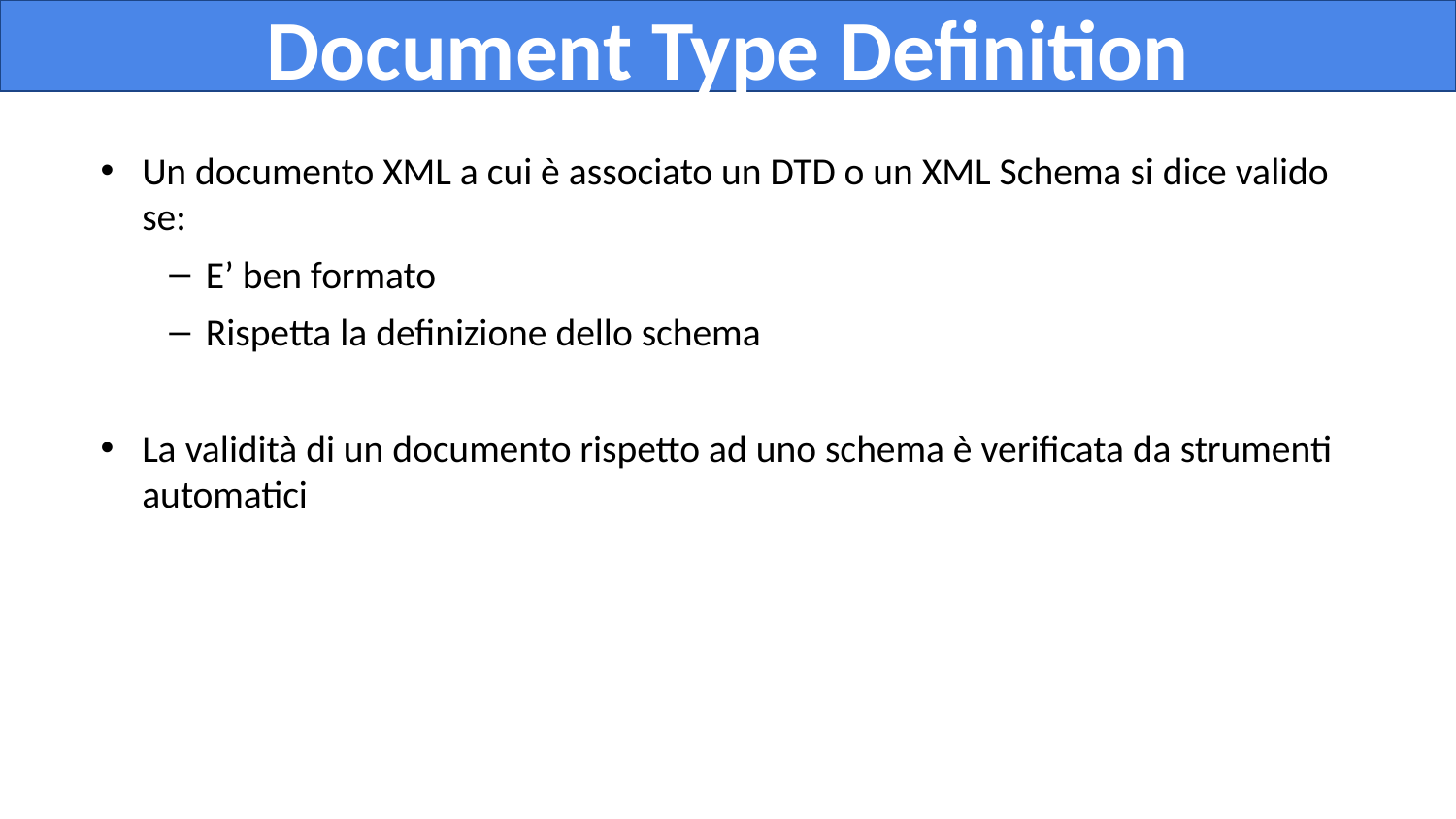

Document Type Definition
Un documento XML a cui è associato un DTD o un XML Schema si dice valido se:
E’ ben formato
Rispetta la definizione dello schema

La validità di un documento rispetto ad uno schema è verificata da strumenti automatici